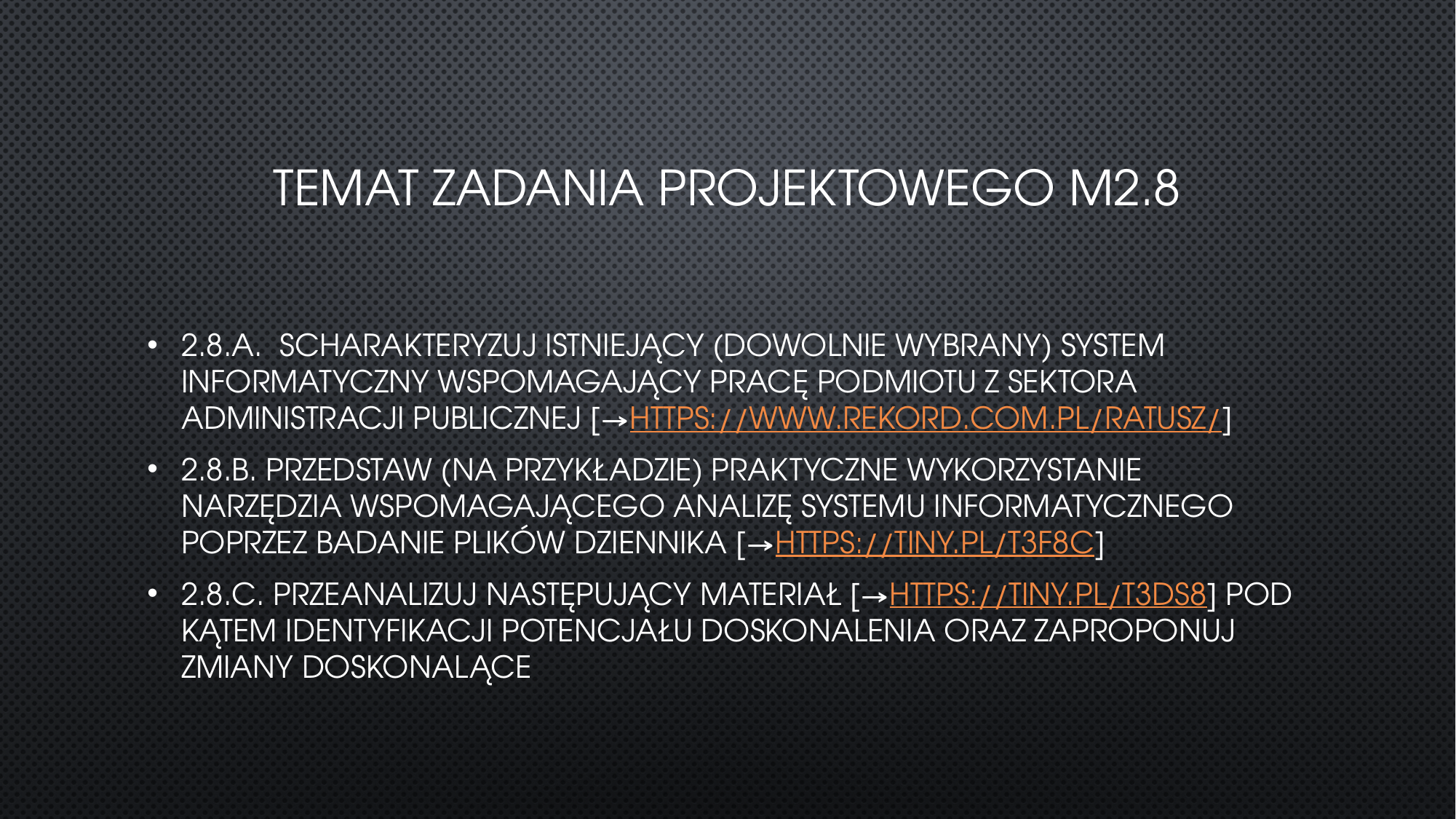

# Temat Zadania projektowego M2.8
2.8.a.  Scharakteryzuj istniejący (dowolnie wybrany) system informatyczny wspomagający pracę podmiotu z sektora administracji publicznej [→https://www.rekord.com.pl/ratusz/]
2.8.b. Przedstaw (na przykładzie) praktyczne wykorzystanie narzędzia wspomagającego analizę systemu informatycznego poprzez badanie plików dziennika [→https://tiny.pl/t3f8c]
2.8.c. Przeanalizuj następujący materiał [→https://tiny.pl/t3ds8] pod kątem identyfikacji potencjału doskonalenia oraz zaproponuj zmiany doskonalące